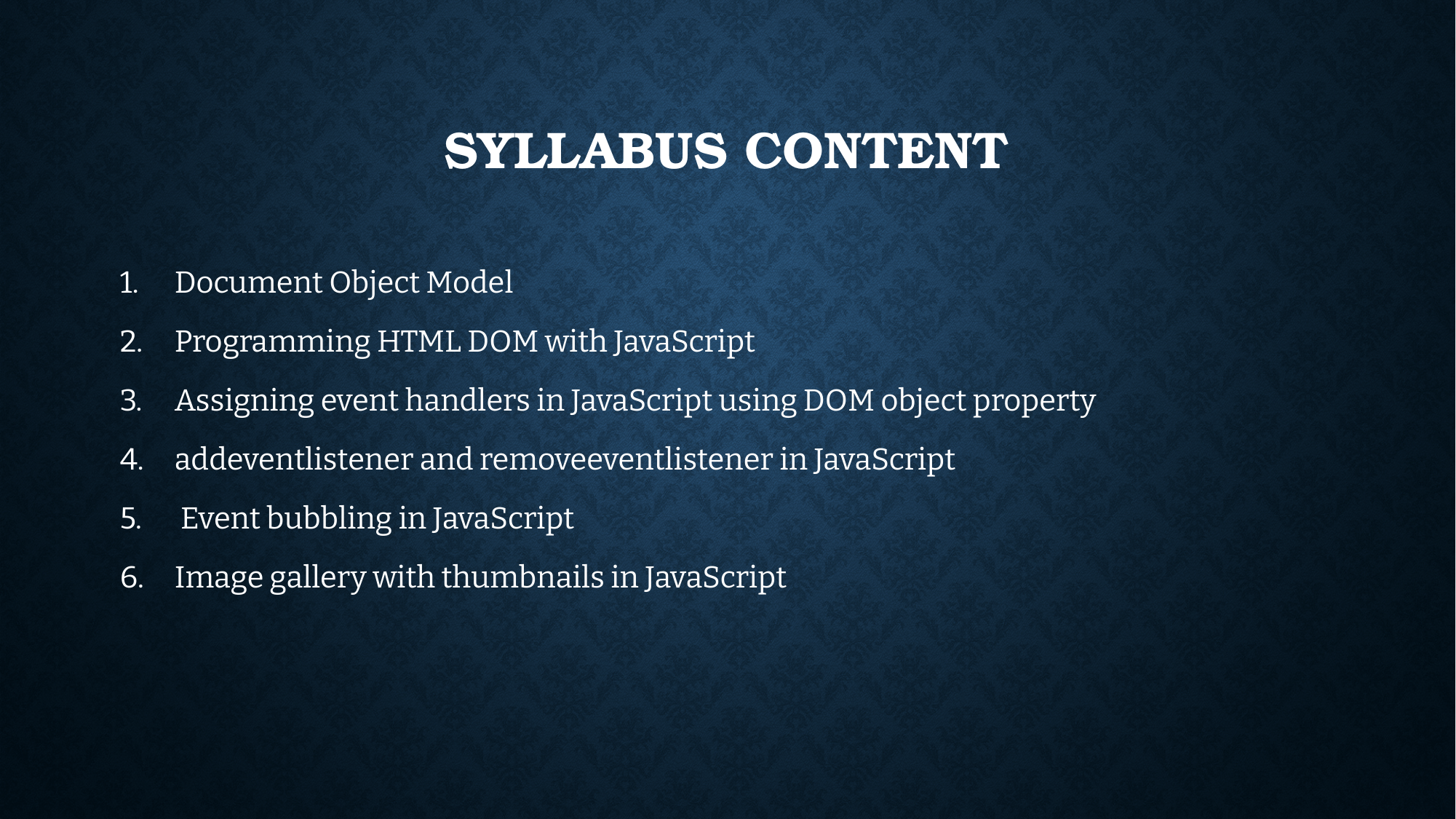

# Syllabus content
Document Object Model
Programming HTML DOM with JavaScript
Assigning event handlers in JavaScript using DOM object property
addeventlistener and removeeventlistener in JavaScript
 Event bubbling in JavaScript
Image gallery with thumbnails in JavaScript